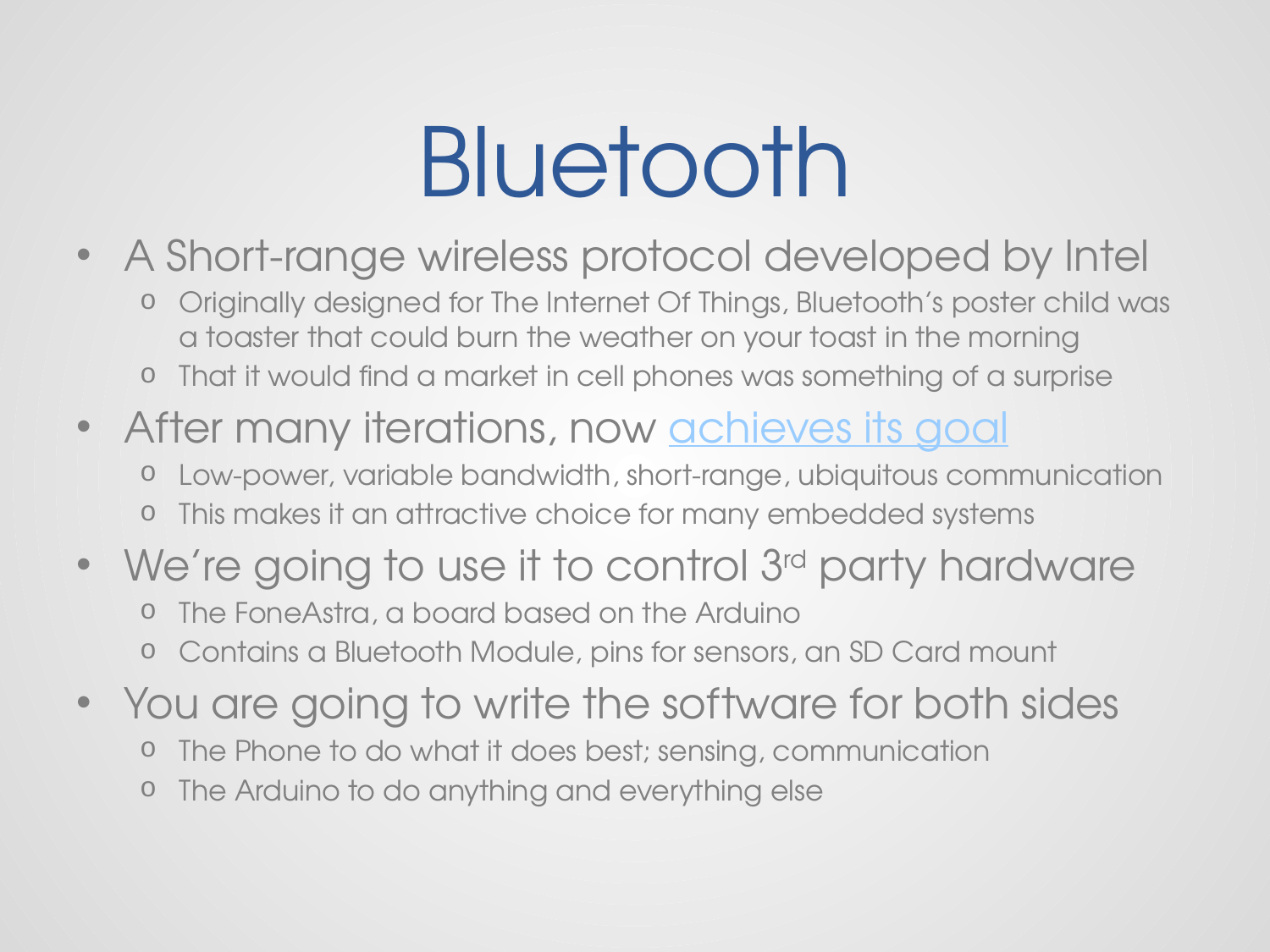

# Bluetooth
A Short-range wireless protocol developed by Intel
Originally designed for The Internet Of Things, Bluetooth’s poster child was a toaster that could burn the weather on your toast in the morning
That it would find a market in cell phones was something of a surprise
After many iterations, now achieves its goal
Low-power, variable bandwidth, short-range, ubiquitous communication
This makes it an attractive choice for many embedded systems
We’re going to use it to control 3rd party hardware
The FoneAstra, a board based on the Arduino
Contains a Bluetooth Module, pins for sensors, an SD Card mount
You are going to write the software for both sides
The Phone to do what it does best; sensing, communication
The Arduino to do anything and everything else